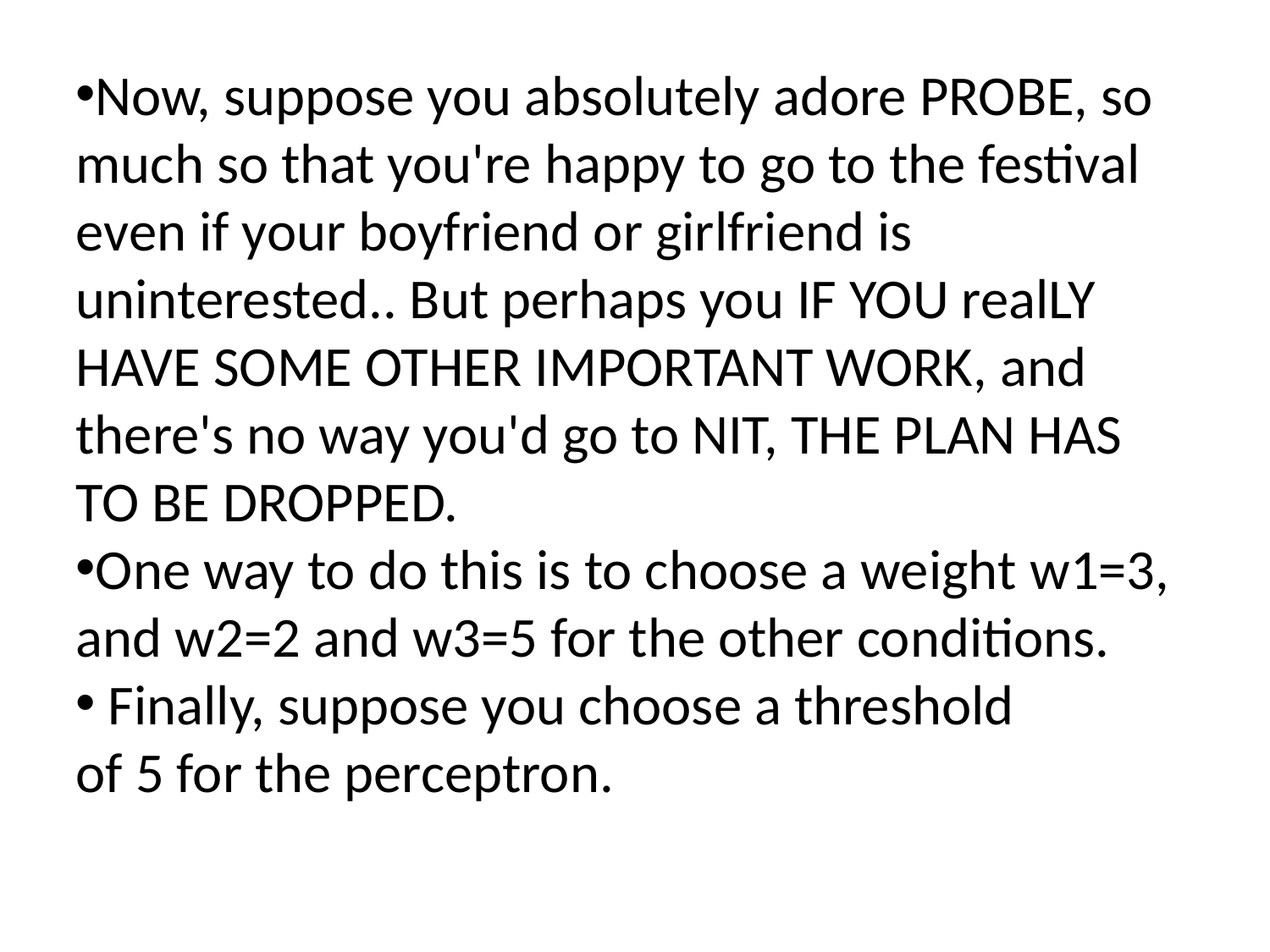

Now, suppose you absolutely adore PROBE, so much so that you're happy to go to the festival even if your boyfriend or girlfriend is uninterested.. But perhaps you IF YOU realLY HAVE SOME OTHER IMPORTANT WORK, and there's no way you'd go to NIT, THE PLAN HAS TO BE DROPPED.
One way to do this is to choose a weight w1=3, and w2=2 and w3=5 for the other conditions.
 Finally, suppose you choose a threshold of 5 for the perceptron.